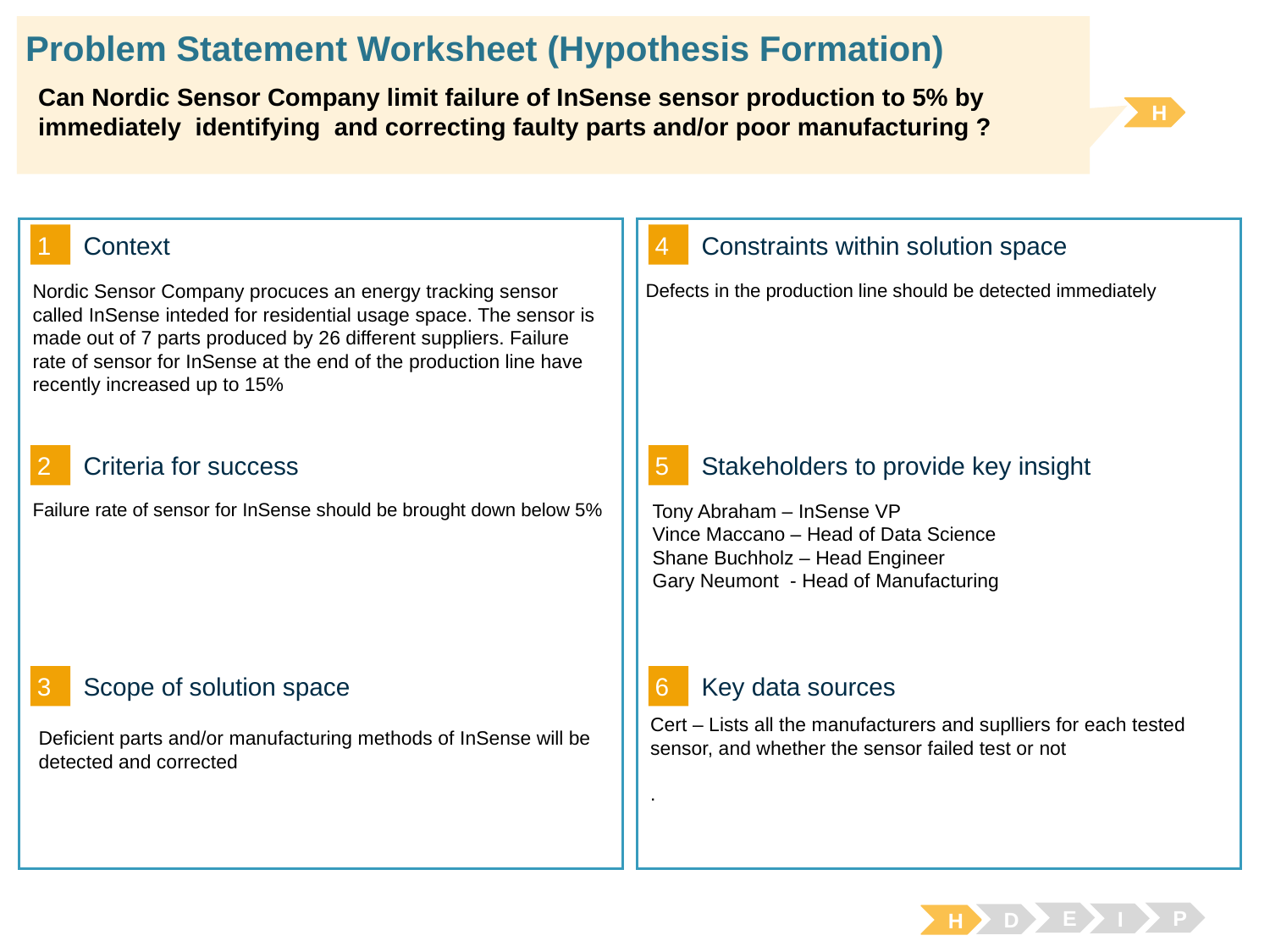

# Problem Statement Worksheet (Hypothesis Formation)
Can Nordic Sensor Company limit failure of InSense sensor production to 5% by
immediately  identifying  and correcting faulty parts and/or poor manufacturing ?
H

1
4
Context
Constraints within solution space
Defects in the production line should be detected immediately
Nordic Sensor Company procuces an energy tracking sensor called InSense inteded for residential usage space. The sensor is made out of 7 parts produced by 26 different suppliers. Failure rate of sensor for InSense at the end of the production line have recently increased up to 15%
2
5
Criteria for success
Stakeholders to provide key insight
Failure rate of sensor for InSense should be brought down below 5%
Tony Abraham – InSense VP
Vince Maccano – Head of Data Science
Shane Buchholz – Head Engineer
Gary Neumont  - Head of Manufacturing

3
6
Key data sources
Scope of solution space
Cert – Lists all the manufacturers and suplliers for each tested sensor, and whether the sensor failed test or not

.
Deficient parts and/or manufacturing methods of InSense will be detected and corrected
E
P
I
D
H